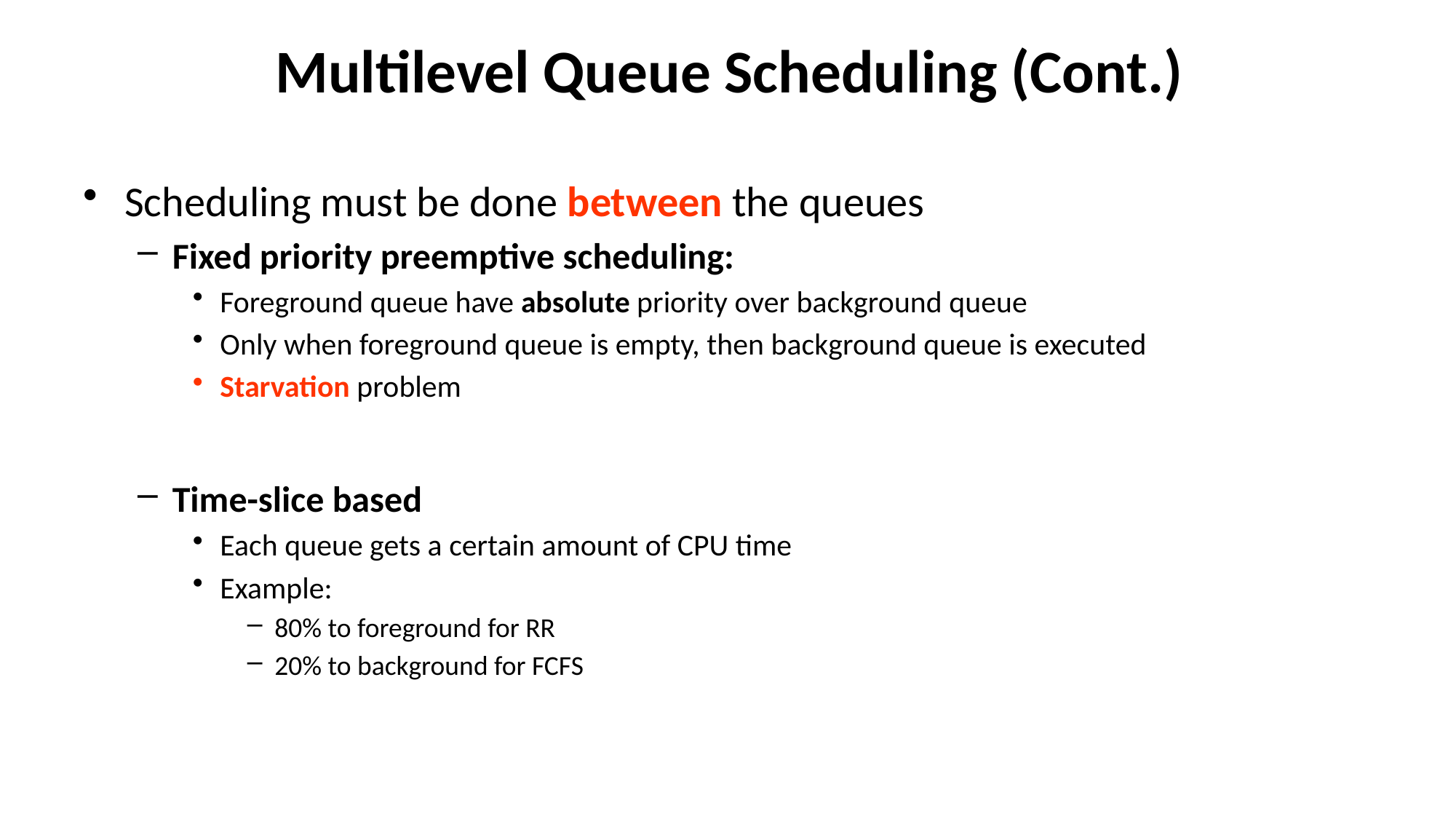

# Multilevel Queue Scheduling (Cont.)
Scheduling must be done between the queues
Fixed priority preemptive scheduling:
Foreground queue have absolute priority over background queue
Only when foreground queue is empty, then background queue is executed
Starvation problem

Time-slice based
Each queue gets a certain amount of CPU time
Example:
80% to foreground for RR
20% to background for FCFS